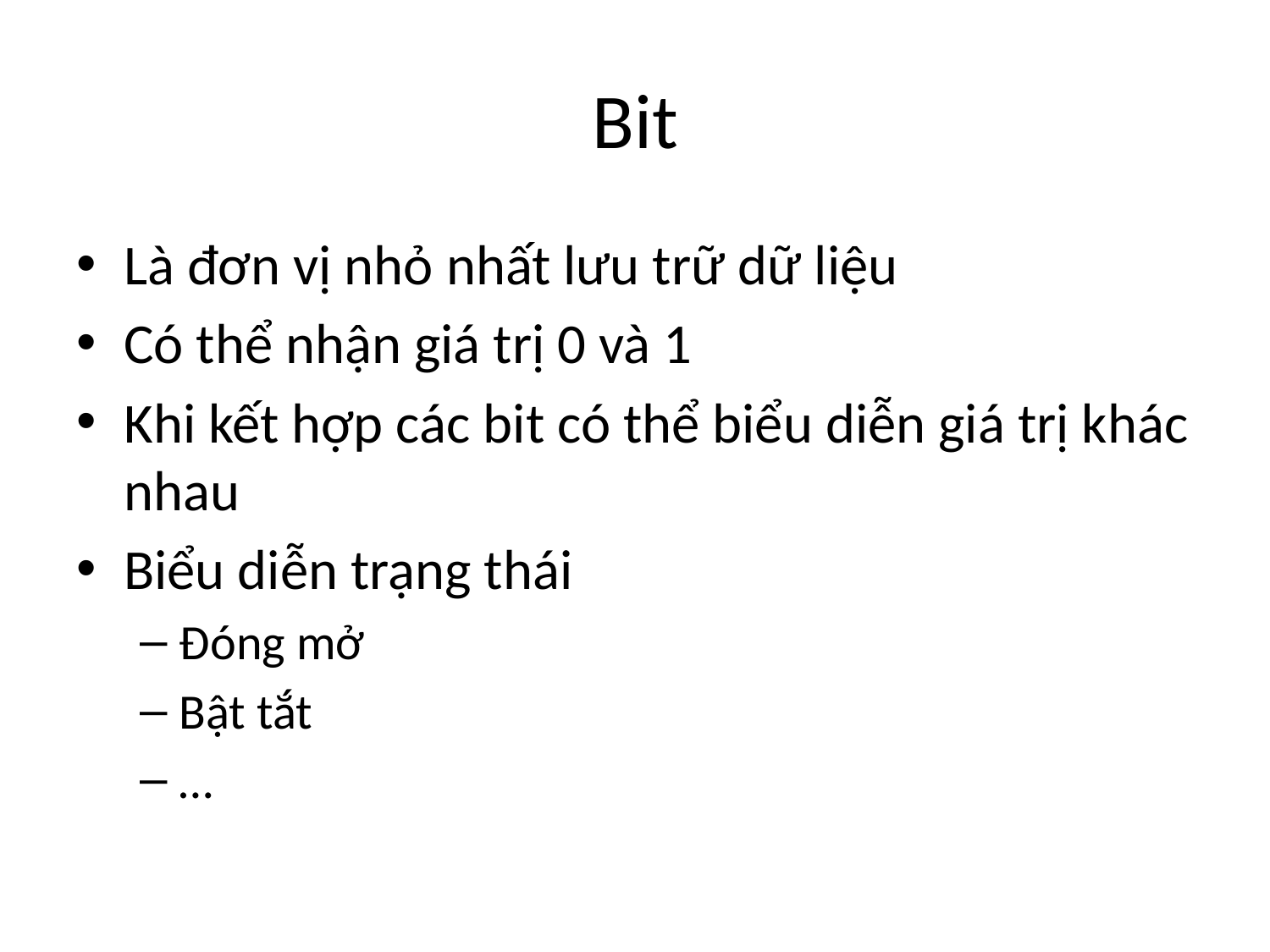

# Bit
Là đơn vị nhỏ nhất lưu trữ dữ liệu
Có thể nhận giá trị 0 và 1
Khi kết hợp các bit có thể biểu diễn giá trị khác nhau
Biểu diễn trạng thái
Đóng mở
Bật tắt
…